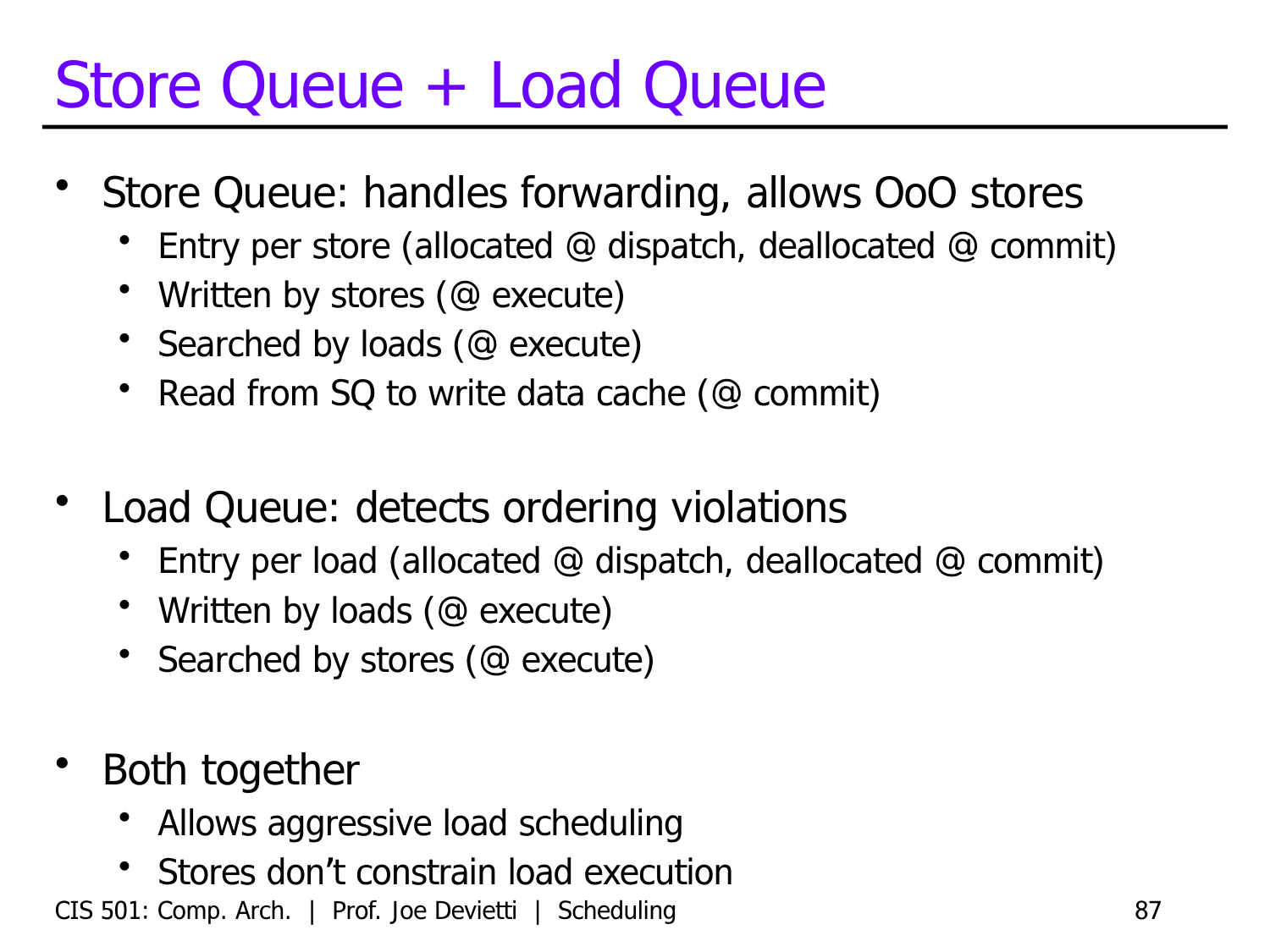

# Store Queue + Load Queue
Store Queue: handles forwarding, allows OoO stores
Entry per store (allocated @ dispatch, deallocated @ commit)
Written by stores (@ execute)
Searched by loads (@ execute)
Read from SQ to write data cache (@ commit)

Load Queue: detects ordering violations
Entry per load (allocated @ dispatch, deallocated @ commit)
Written by loads (@ execute)
Searched by stores (@ execute)

Both together
Allows aggressive load scheduling
Stores don’t constrain load execution
CIS 501: Comp. Arch.  |  Prof. Joe Devietti  |  Scheduling
87